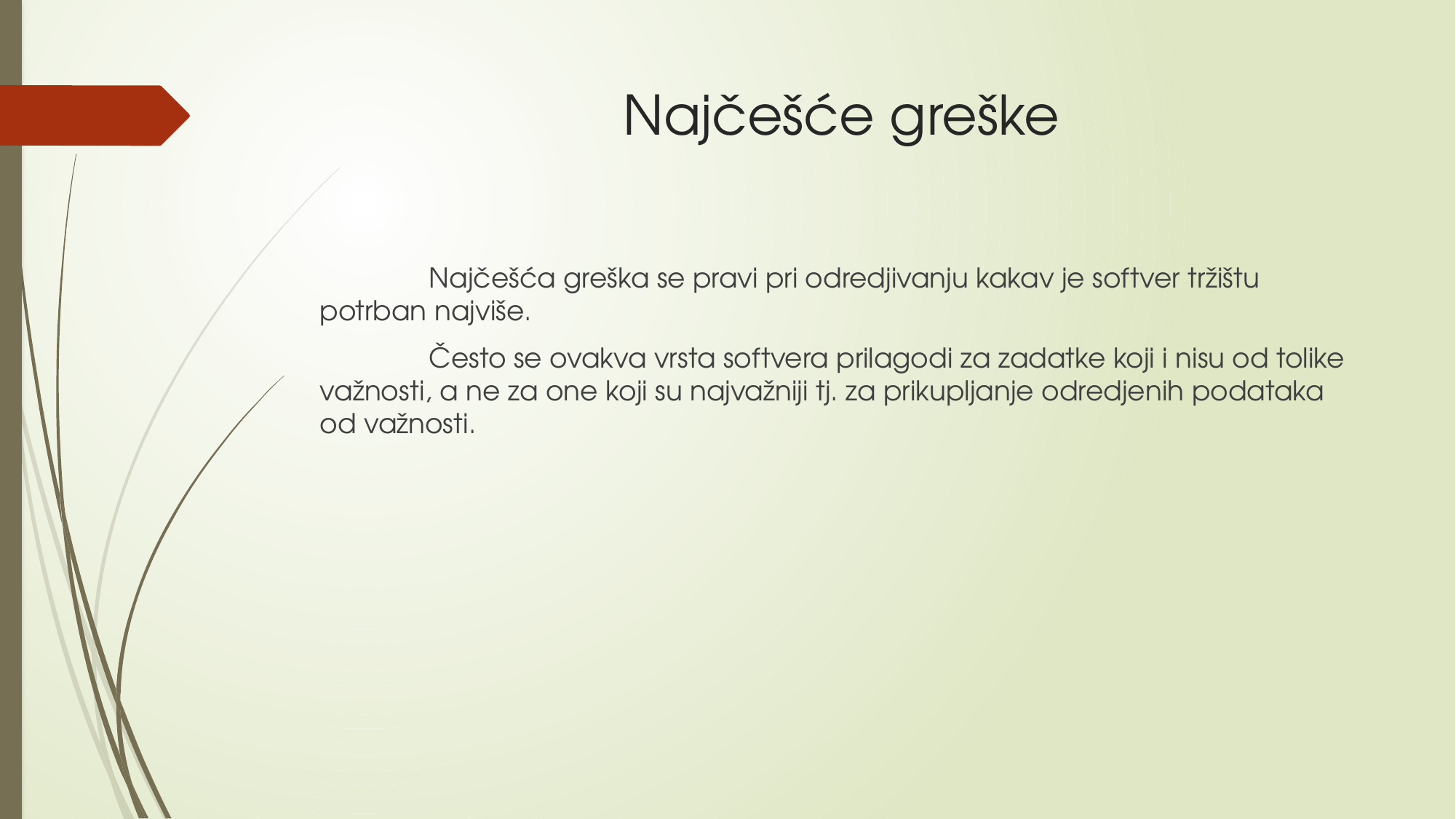

# Najčešće greške
	Najčešća greška se pravi pri odredjivanju kakav je softver tržištu potrban najviše.
	Često se ovakva vrsta softvera prilagodi za zadatke koji i nisu od tolike važnosti, a ne za one koji su najvažniji tj. za prikupljanje odredjenih podataka od važnosti.